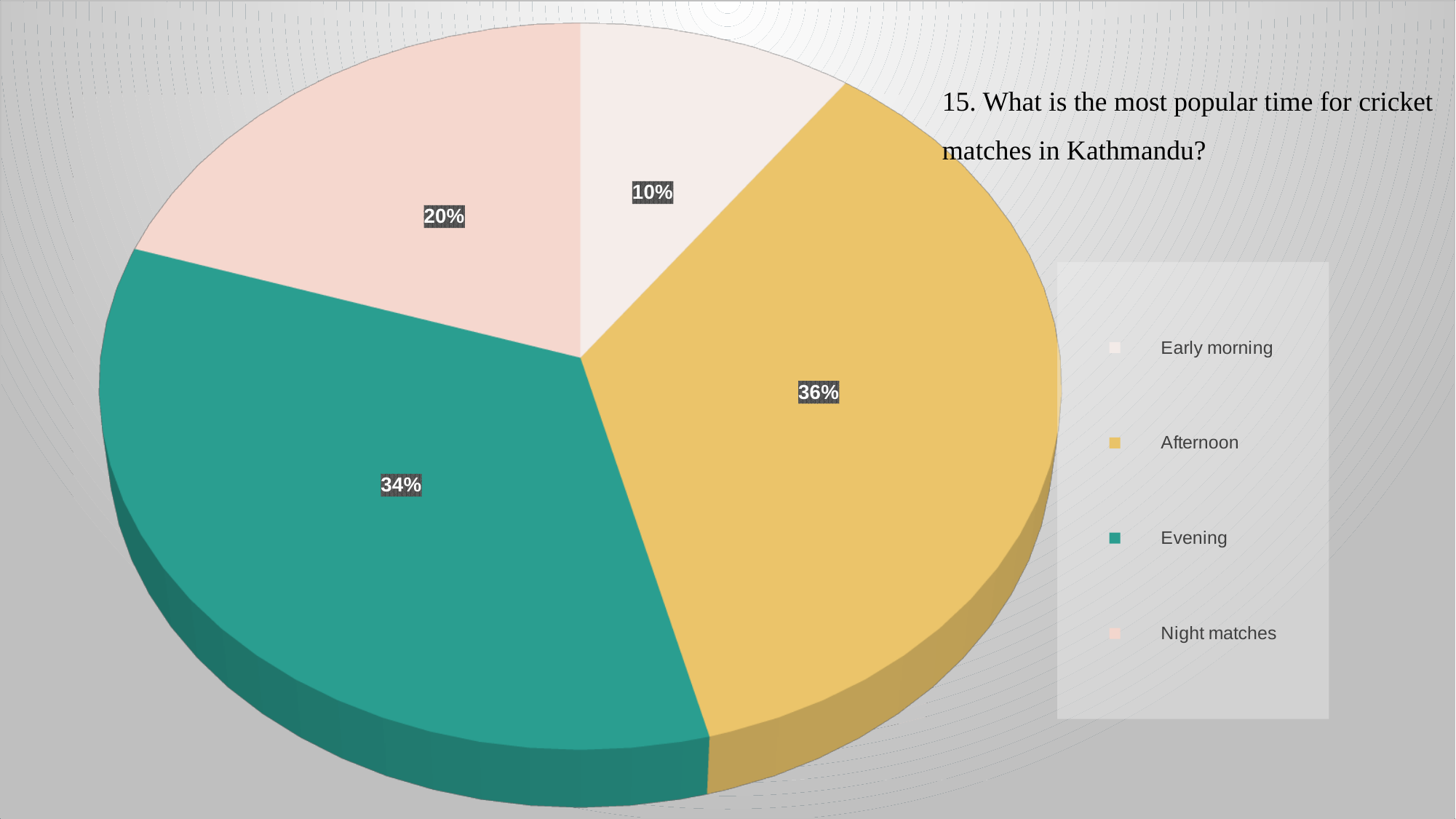

[unsupported chart]

15. What is the most popular time for cricket matches in Kathmandu?

#

20